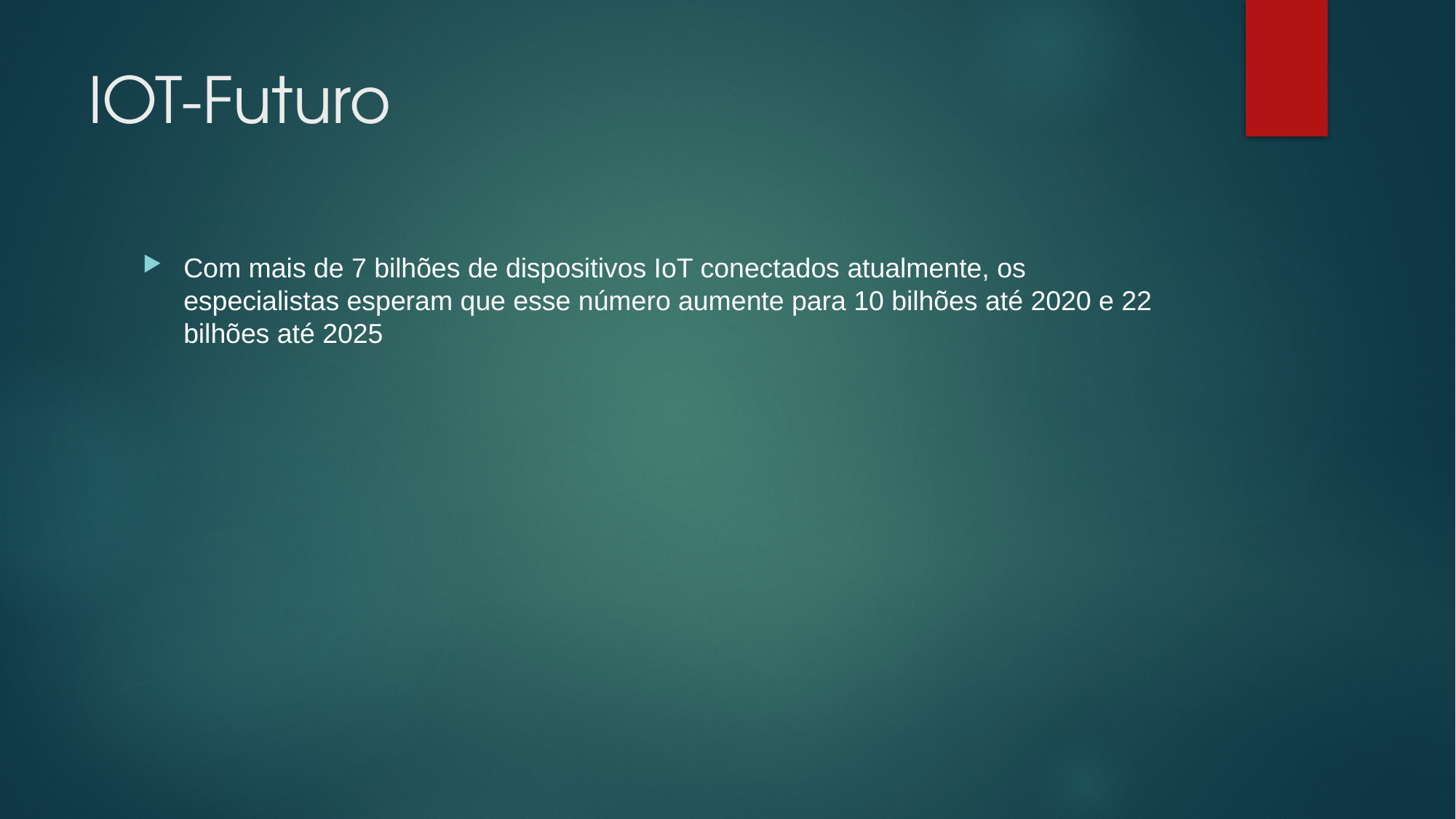

# IOT-Futuro
Com mais de 7 bilhões de dispositivos IoT conectados atualmente, os especialistas esperam que esse número aumente para 10 bilhões até 2020 e 22 bilhões até 2025